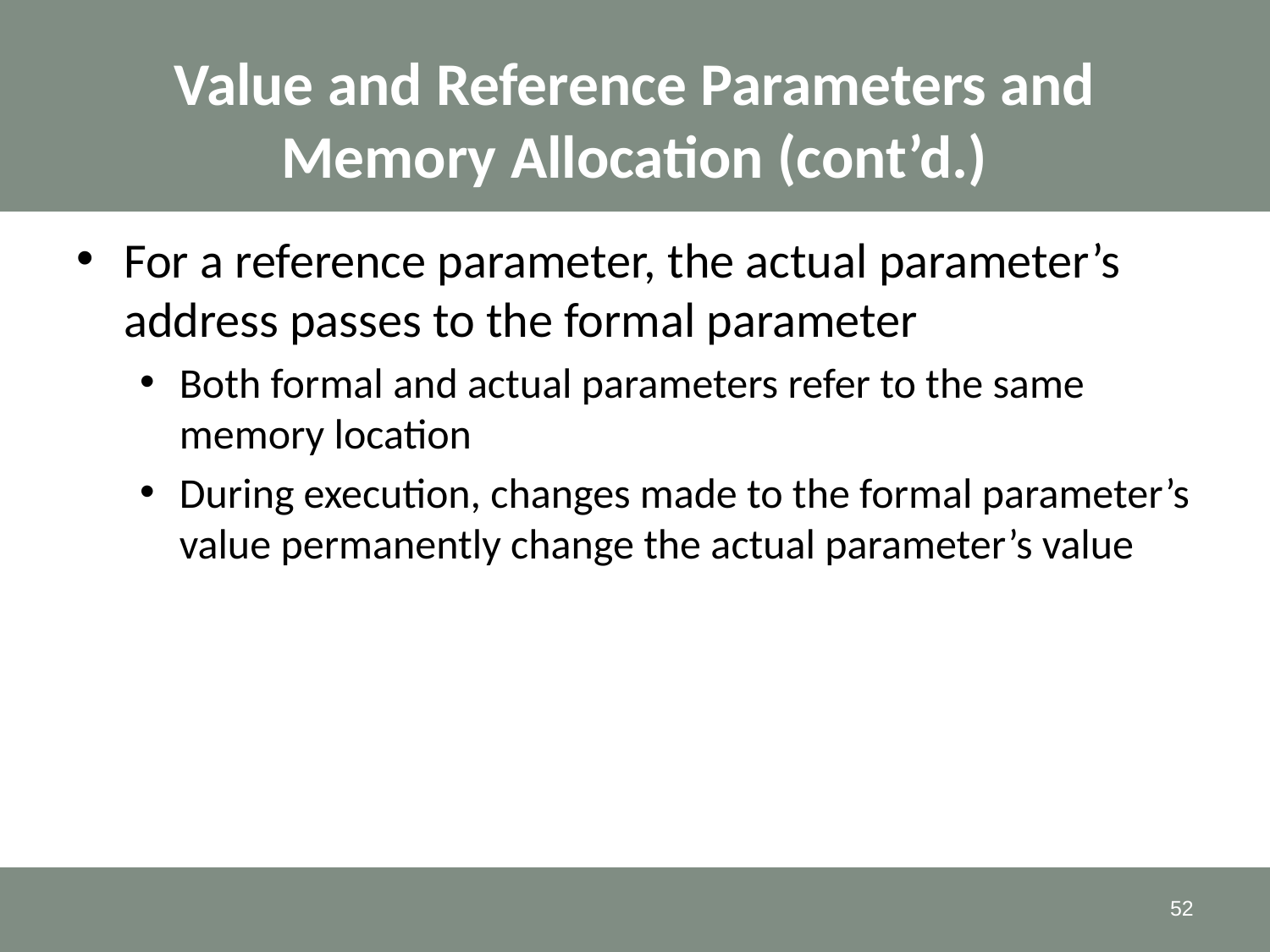

# Value and Reference Parameters and Memory Allocation (cont’d.)
For a reference parameter, the actual parameter’s address passes to the formal parameter
Both formal and actual parameters refer to the same memory location
During execution, changes made to the formal parameter’s value permanently change the actual parameter’s value
52